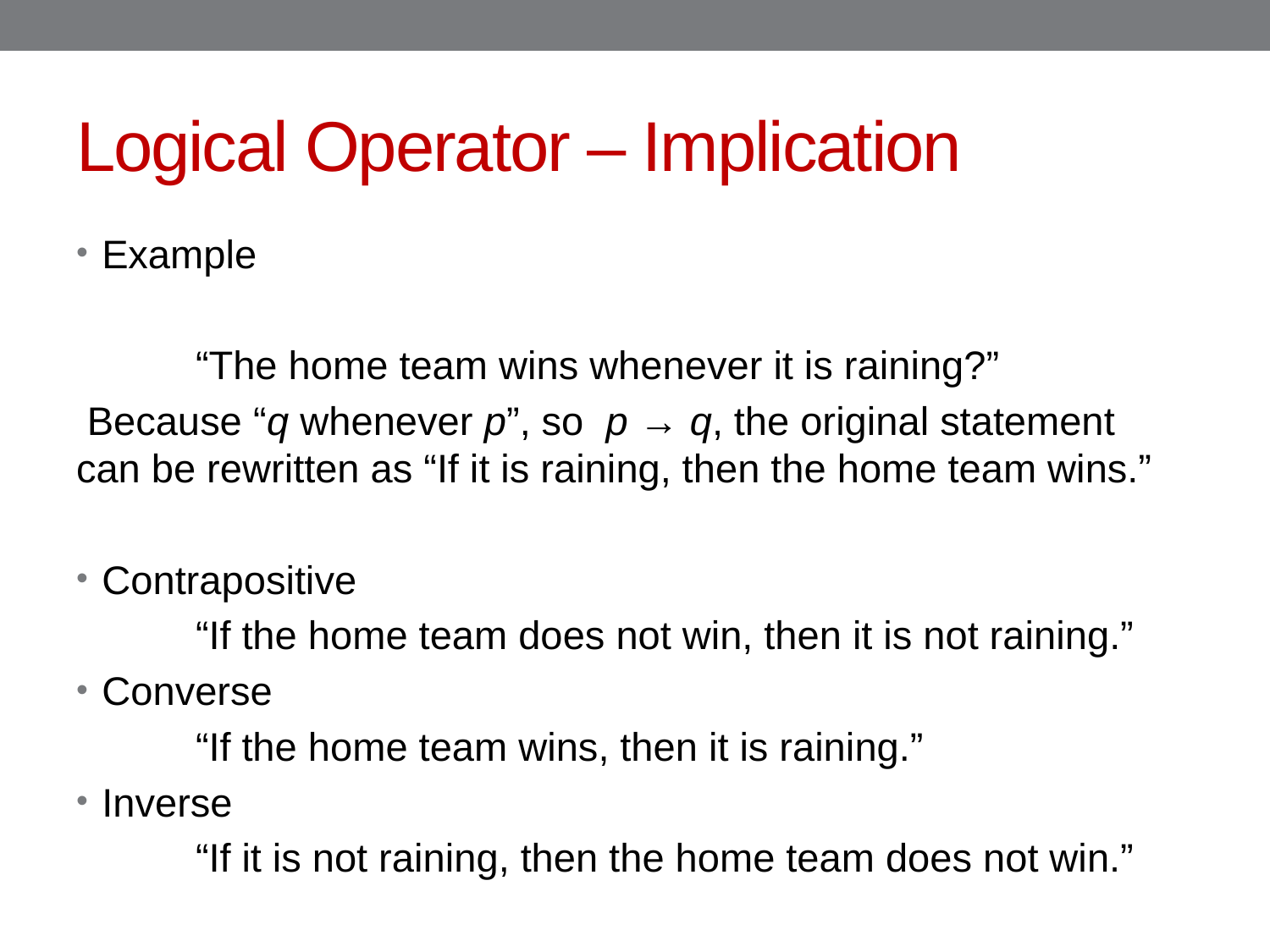

# Logical Operator – Implication
Example

	“The home team wins whenever it is raining?”
 Because “q whenever p”, so  p → q, the original statement      can be rewritten as “If it is raining, then the home team wins.”

Contrapositive
	“If the home team does not win, then it is not raining.”
Converse
	“If the home team wins, then it is raining.”
Inverse
	“If it is not raining, then the home team does not win.”